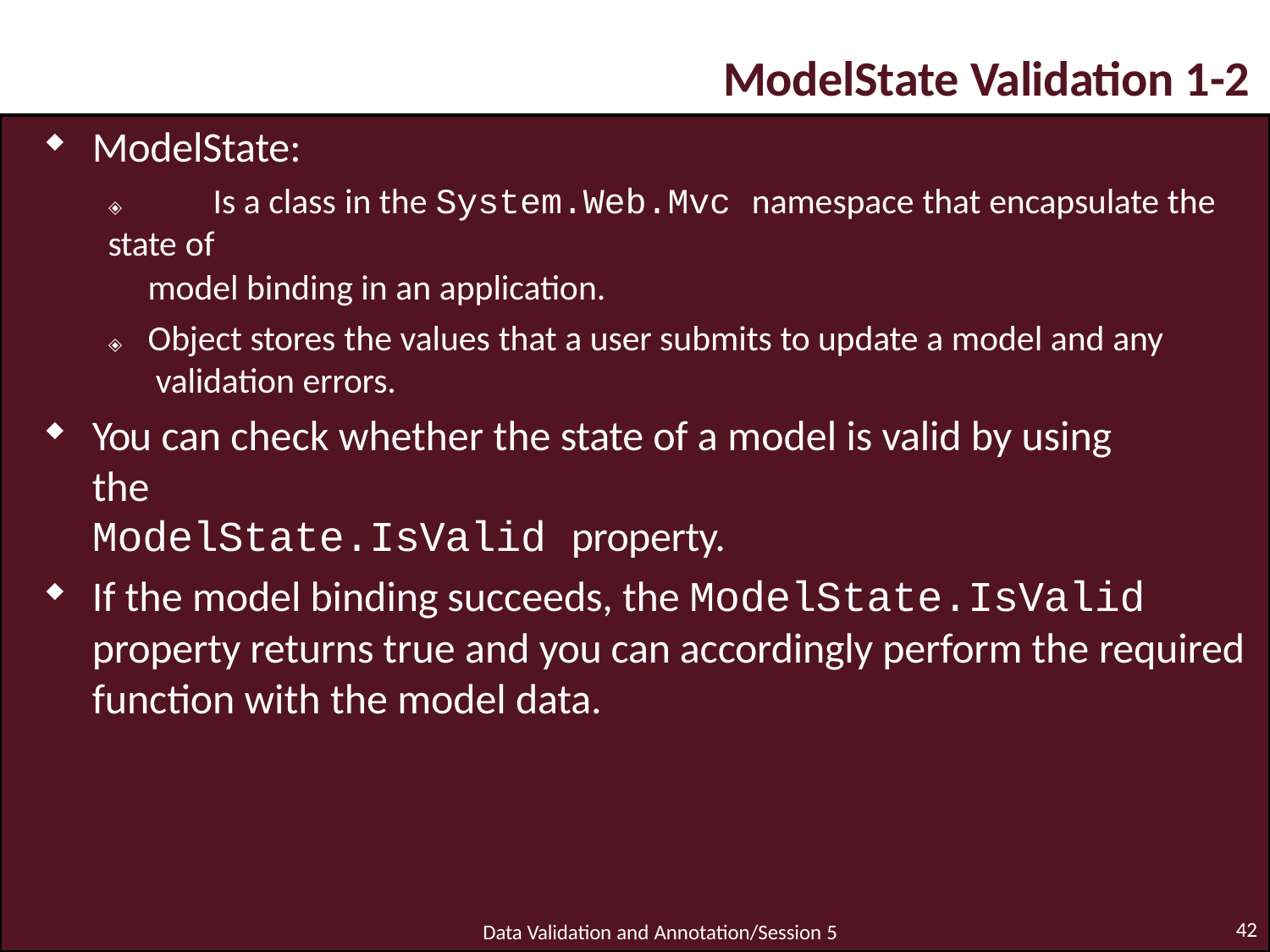

# ModelState Validation 1-2
ModelState:
🞛	Is a class in the System.Web.Mvc namespace that encapsulate the state of
model binding in an application.
🞛	Object stores the values that a user submits to update a model and any  validation errors.
You can check whether the state of a model is valid by using the
ModelState.IsValid property.
If the model binding succeeds, the ModelState.IsValid  property returns true and you can accordingly perform the required  function with the model data.
42
Data Validation and Annotation/Session 5